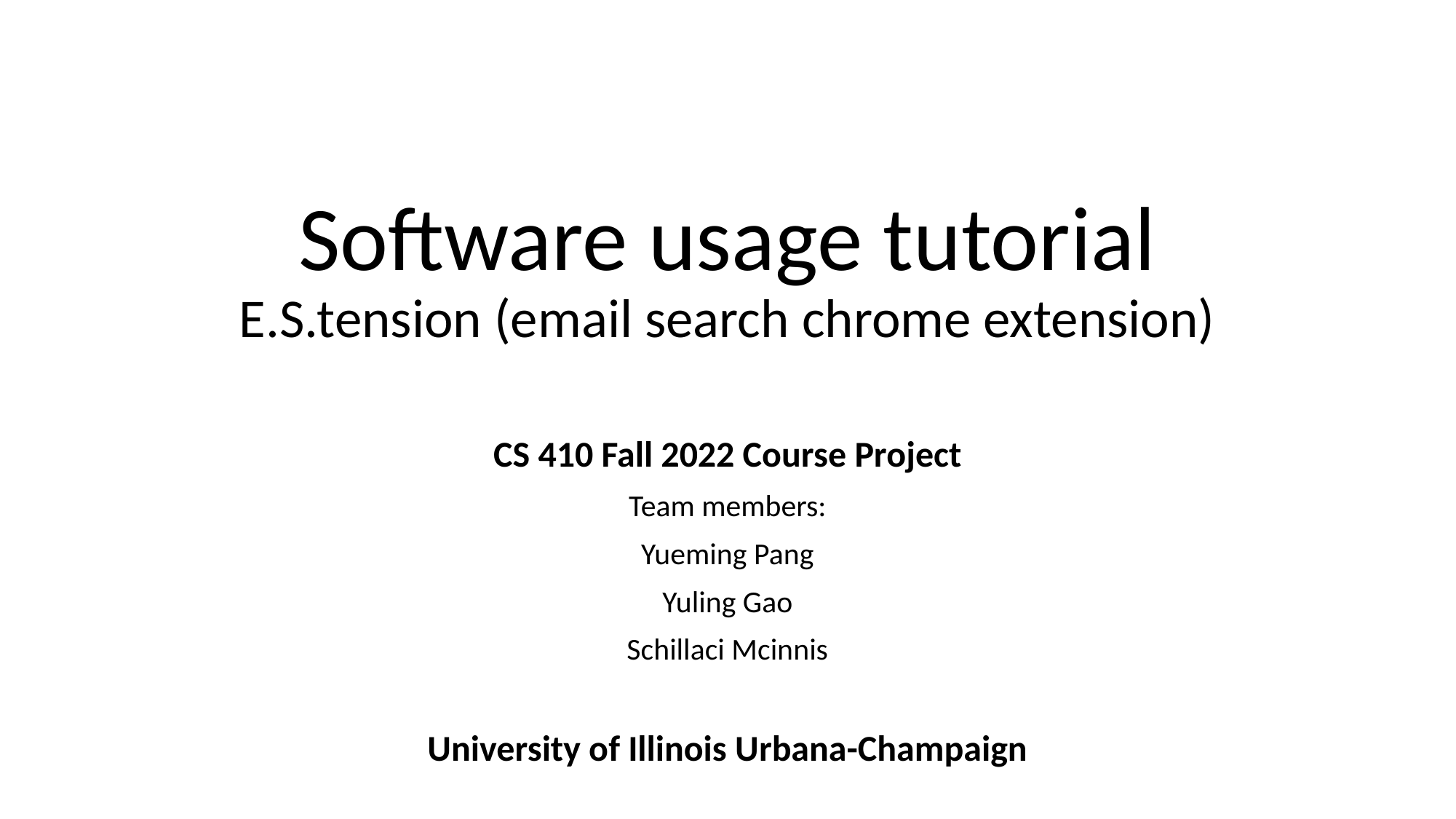

# Software usage tutorial E.S.tension (email search chrome extension)
CS 410 Fall 2022 Course Project
Team members:
Yueming Pang
Yuling Gao
Schillaci Mcinnis

University of Illinois Urbana-Champaign